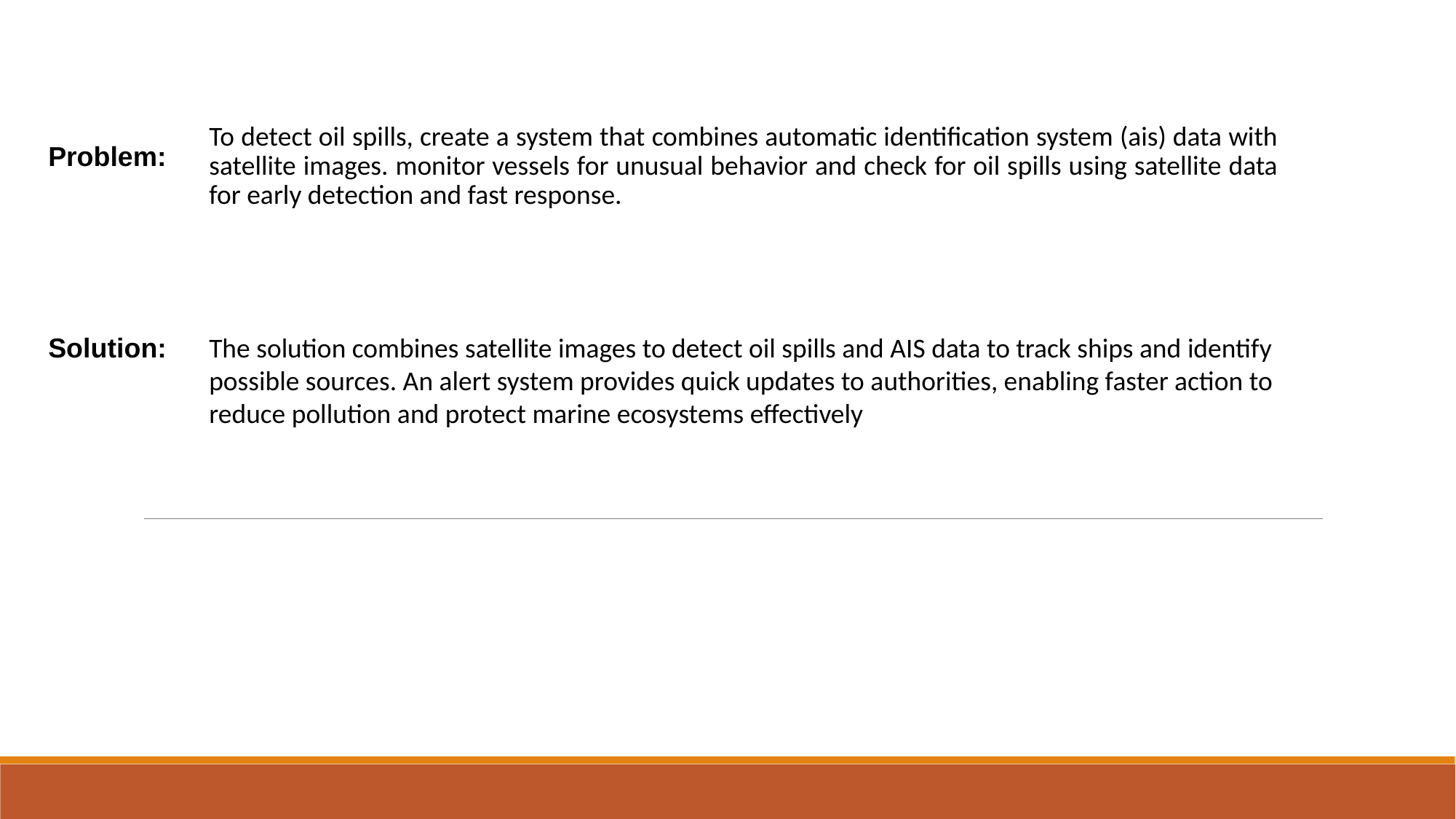

To detect oil spills, create a system that combines automatic identification system (ais) data with satellite images. monitor vessels for unusual behavior and check for oil spills using satellite data for early detection and fast response.

Problem:
Solution:
The solution combines satellite images to detect oil spills and AIS data to track ships and identify possible sources. An alert system provides quick updates to authorities, enabling faster action to reduce pollution and protect marine ecosystems effectively